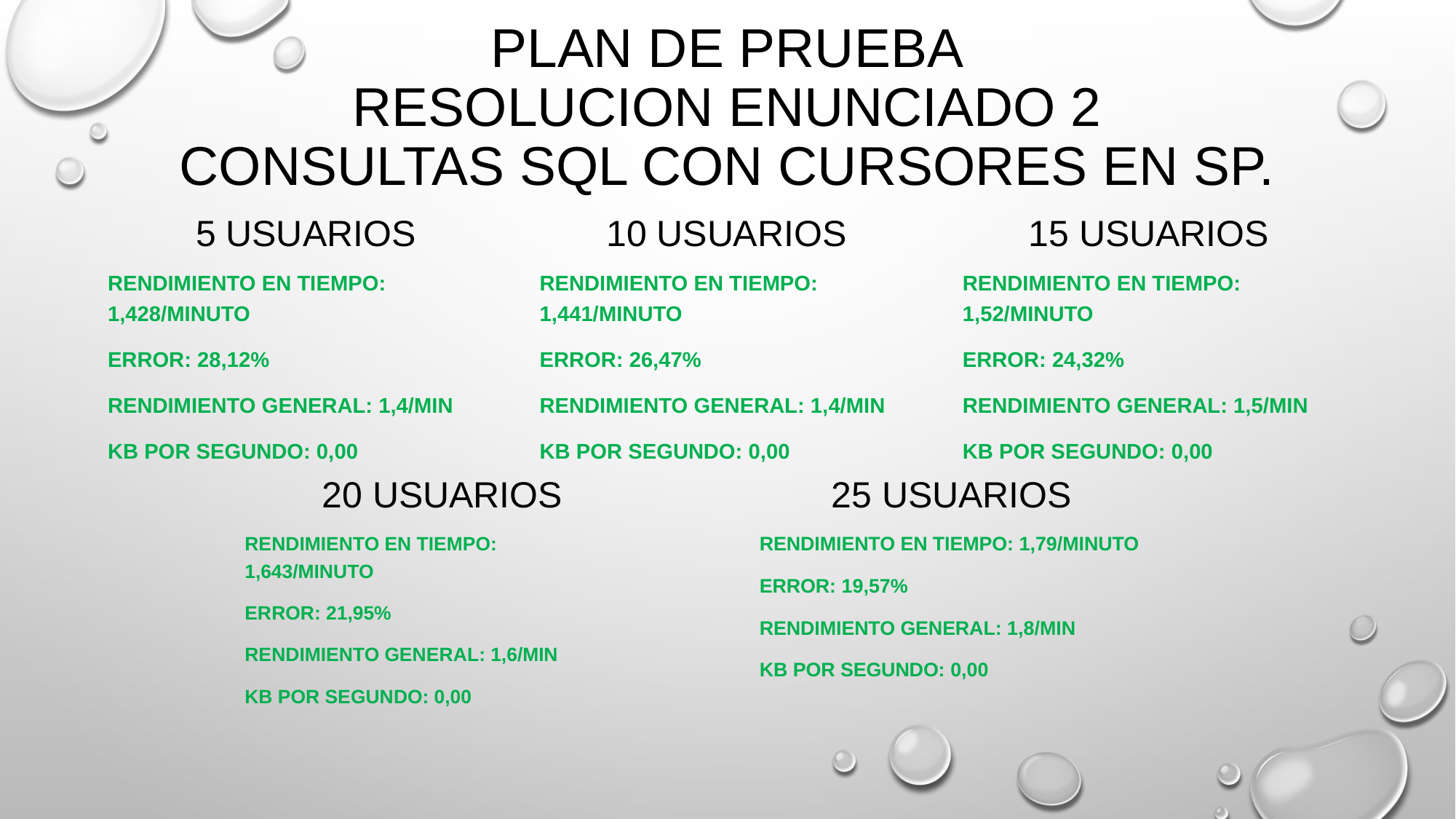

# PLAN DE PRUEBA RESOLUCION ENUNCIADO 2 CONSULTAS SQL CON CURSORES en sp.
5 USUARIOS
10 USUARIOS
15 USUARIOS
Rendimiento en tiempo: 1,441/minuto
Error: 26,47%
Rendimiento General: 1,4/min
kb por segundo: 0,00

Rendimiento en tiempo: 1,52/minuto
Error: 24,32%
Rendimiento General: 1,5/min
kb por segundo: 0,00
Rendimiento en tiempo: 1,428/minuto
Error: 28,12%
Rendimiento General: 1,4/min
kb por segundo: 0,00

20 USUARIOS
25 USUARIOS
Rendimiento en tiempo: 1,643/minuto
Error: 21,95%
Rendimiento General: 1,6/min
kb por segundo: 0,00
Rendimiento en tiempo: 1,79/minuto
Error: 19,57%
Rendimiento General: 1,8/min
kb por segundo: 0,00